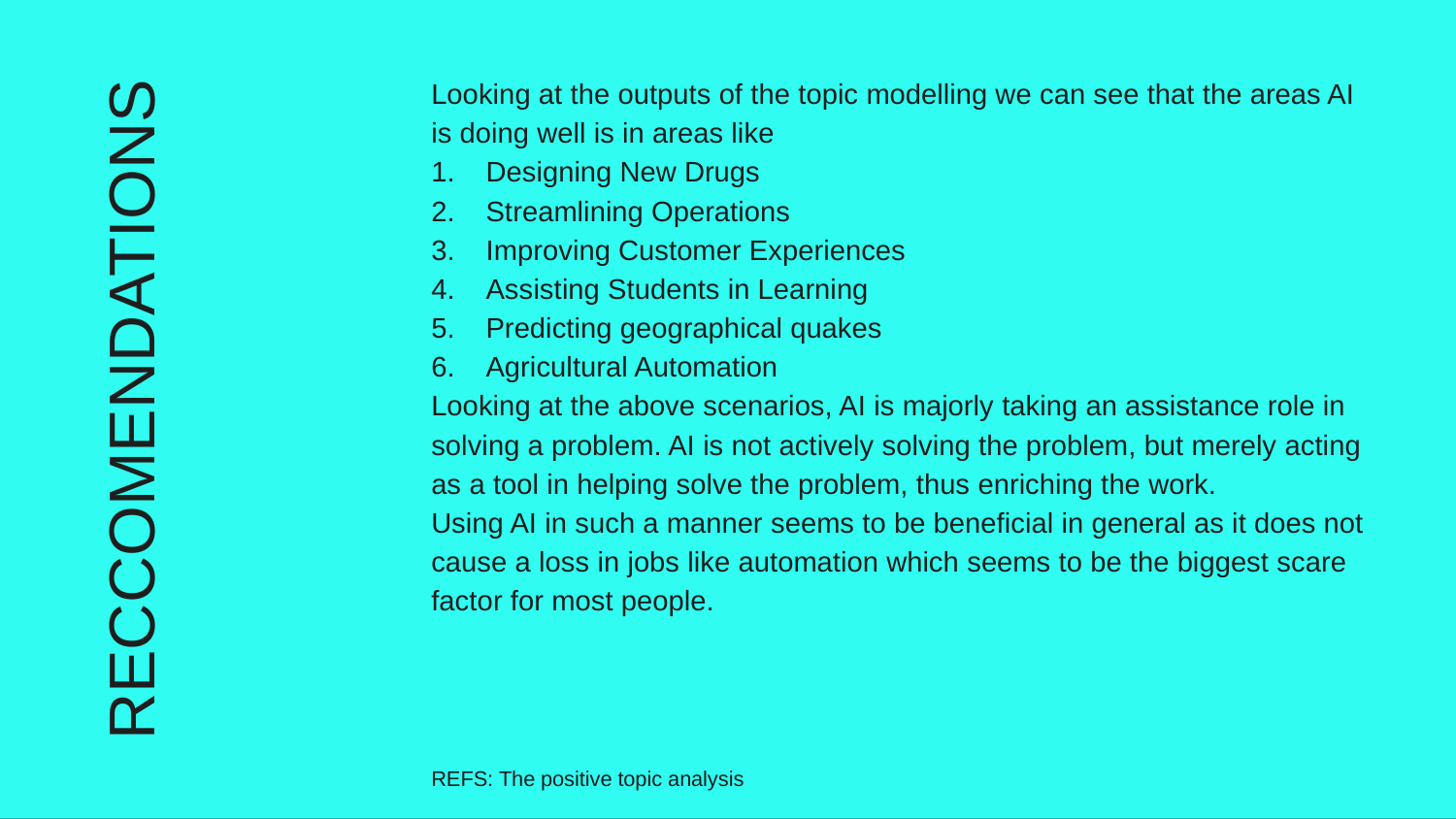

Looking at the outputs of the topic modelling we can see that the areas AI is doing well is in areas like
Designing New Drugs
Streamlining Operations
Improving Customer Experiences
Assisting Students in Learning
Predicting geographical quakes
Agricultural Automation
Looking at the above scenarios, AI is majorly taking an assistance role in solving a problem. AI is not actively solving the problem, but merely acting as a tool in helping solve the problem, thus enriching the work.
Using AI in such a manner seems to be beneficial in general as it does not cause a loss in jobs like automation which seems to be the biggest scare factor for most people.

# RECCOMENDATIONS
REFS: The positive topic analysis